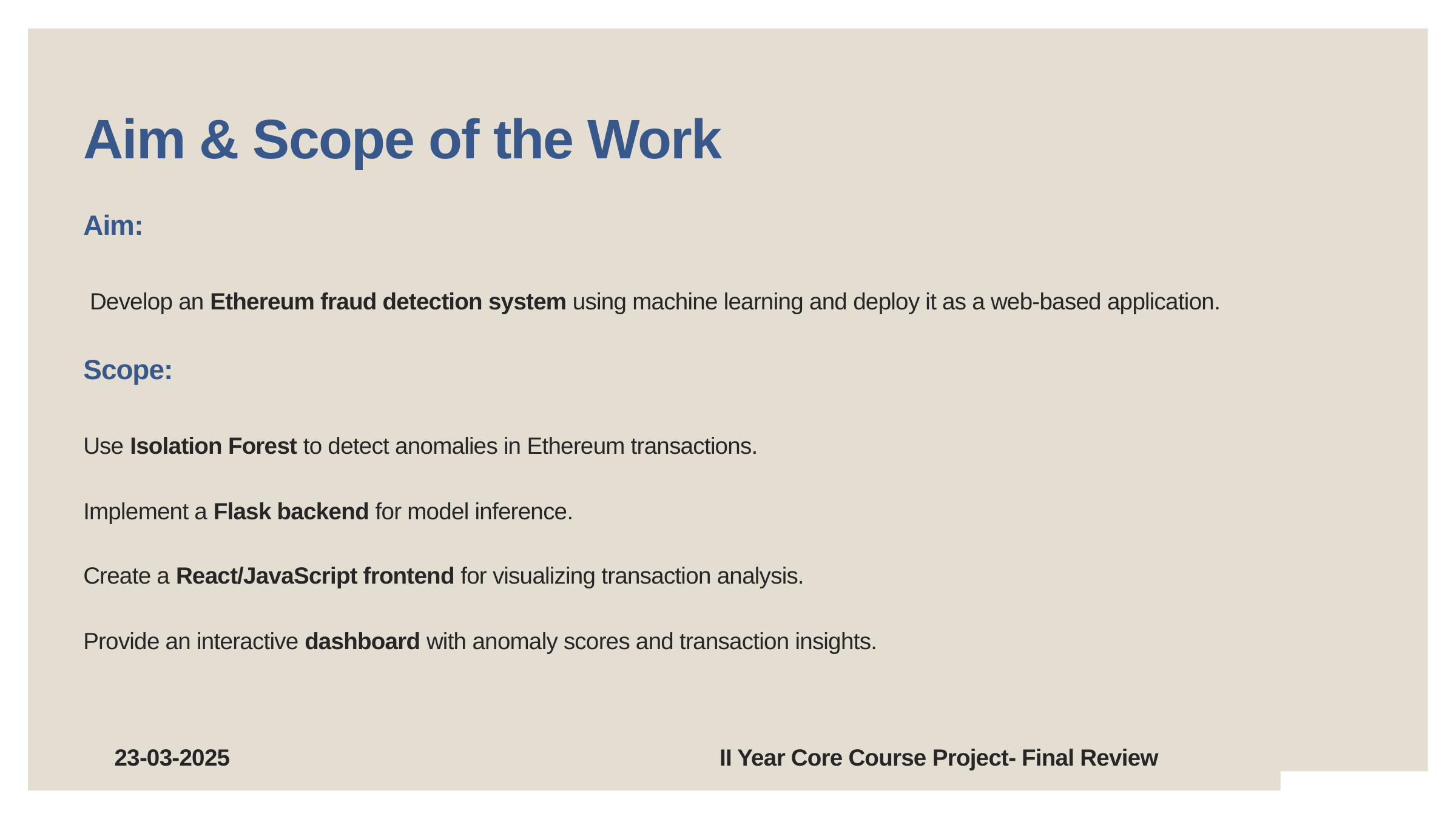

Aim & Scope of the Work
Aim:
 Develop an Ethereum fraud detection system using machine learning and deploy it as a web-based application.
Scope:
Use Isolation Forest to detect anomalies in Ethereum transactions.
Implement a Flask backend for model inference.
Create a React/JavaScript frontend for visualizing transaction analysis.
Provide an interactive dashboard with anomaly scores and transaction insights.
23-03-2025                                                                                 II Year Core Course Project- Final Review                                                                                                5